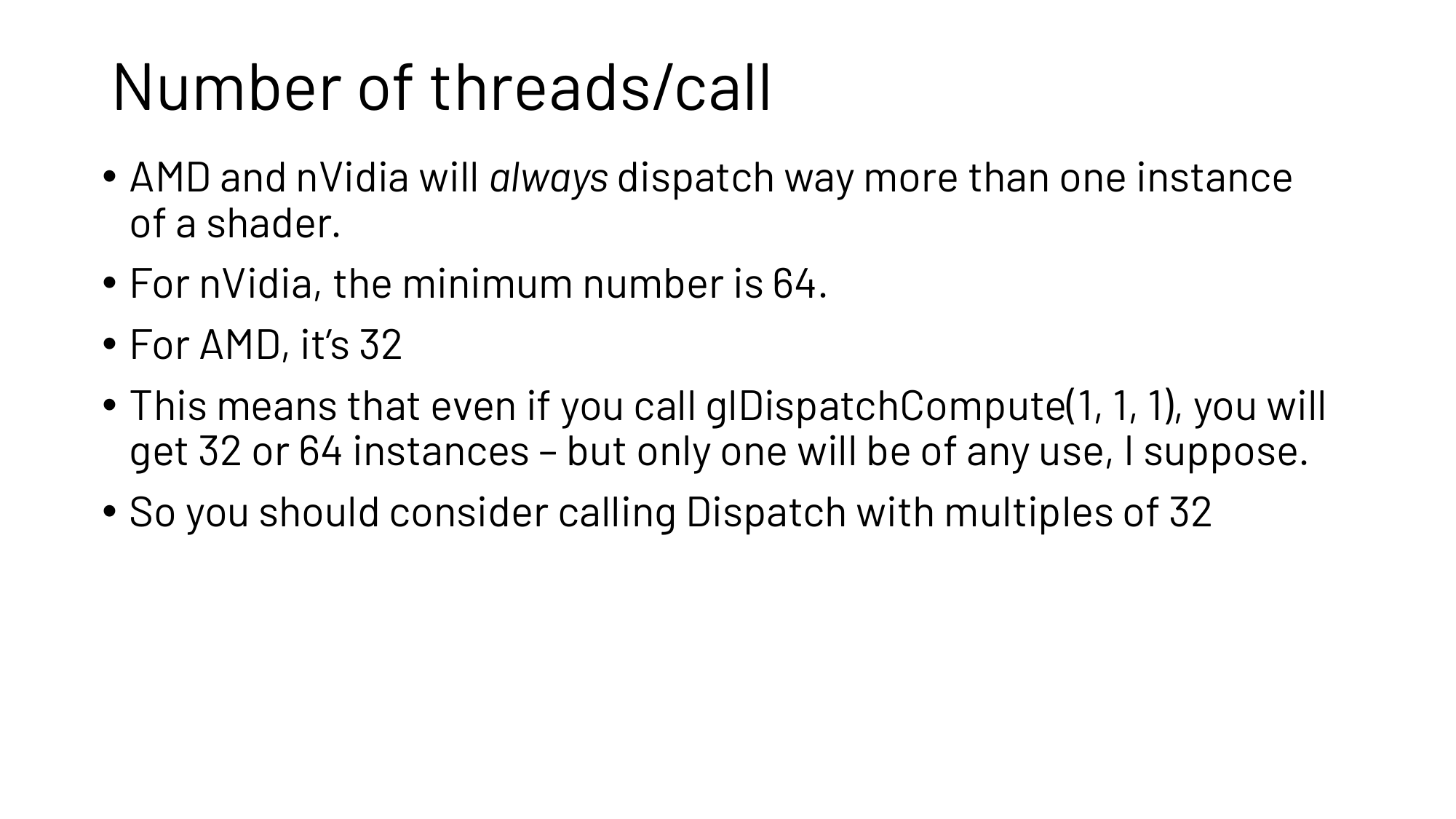

# Number of threads/call
AMD and nVidia will always dispatch way more than one instance of a shader.
For nVidia, the minimum number is 64.
For AMD, it’s 32
This means that even if you call glDispatchCompute(1, 1, 1), you will get 32 or 64 instances – but only one will be of any use, I suppose.
So you should consider calling Dispatch with multiples of 32